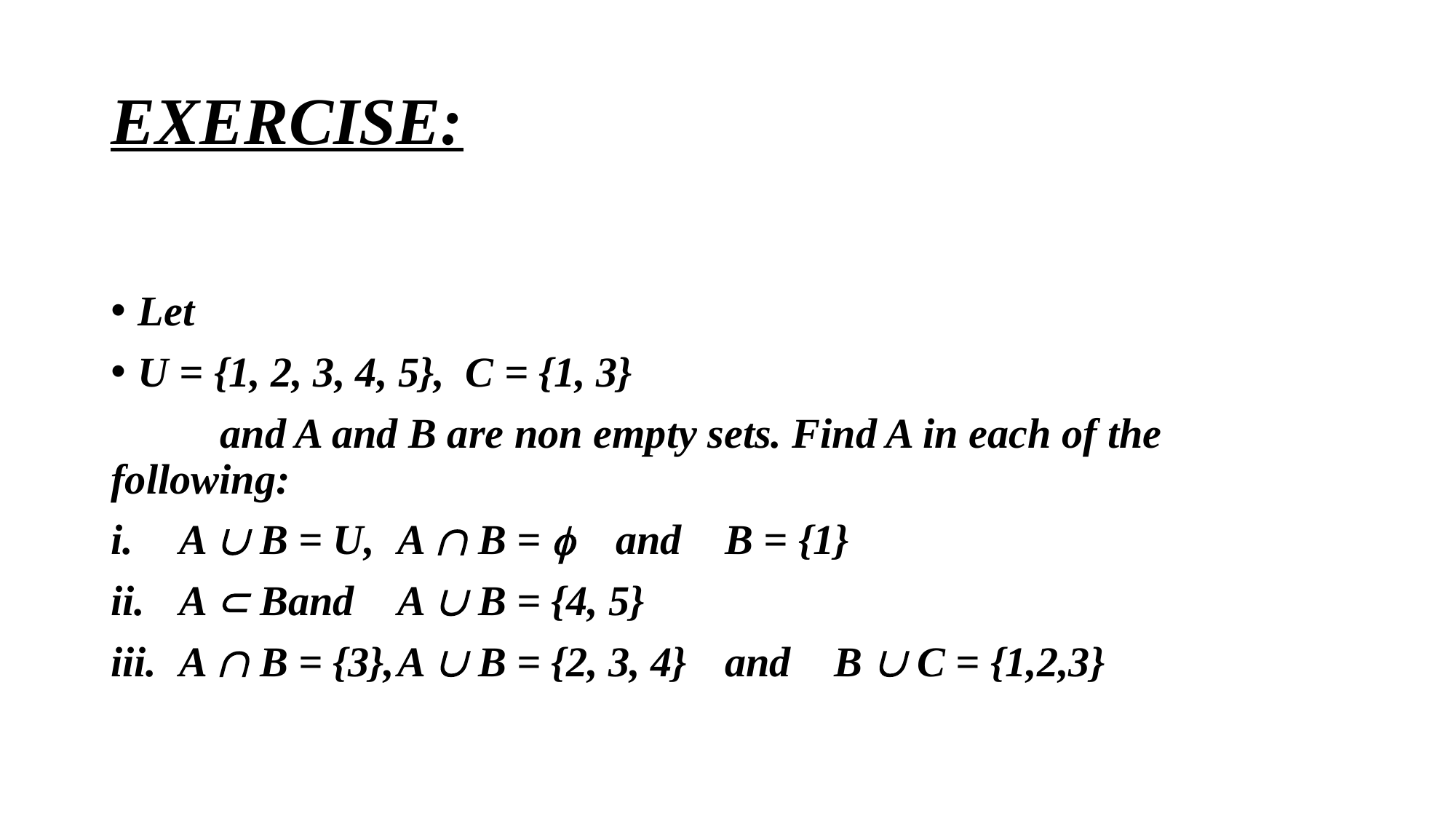

# EXERCISE:

Let
U = {1, 2, 3, 4, 5},	C = {1, 3}
	and A and B are non empty sets. Find A in each of the following:
A ∪ B = U,	A ∩ B = φ	and	B = {1}
A ⊂ B	and	A ∪ B = {4, 5}
A ∩ B = {3},	A ∪ B = {2, 3, 4}	and	B ∪ C = {1,2,3}